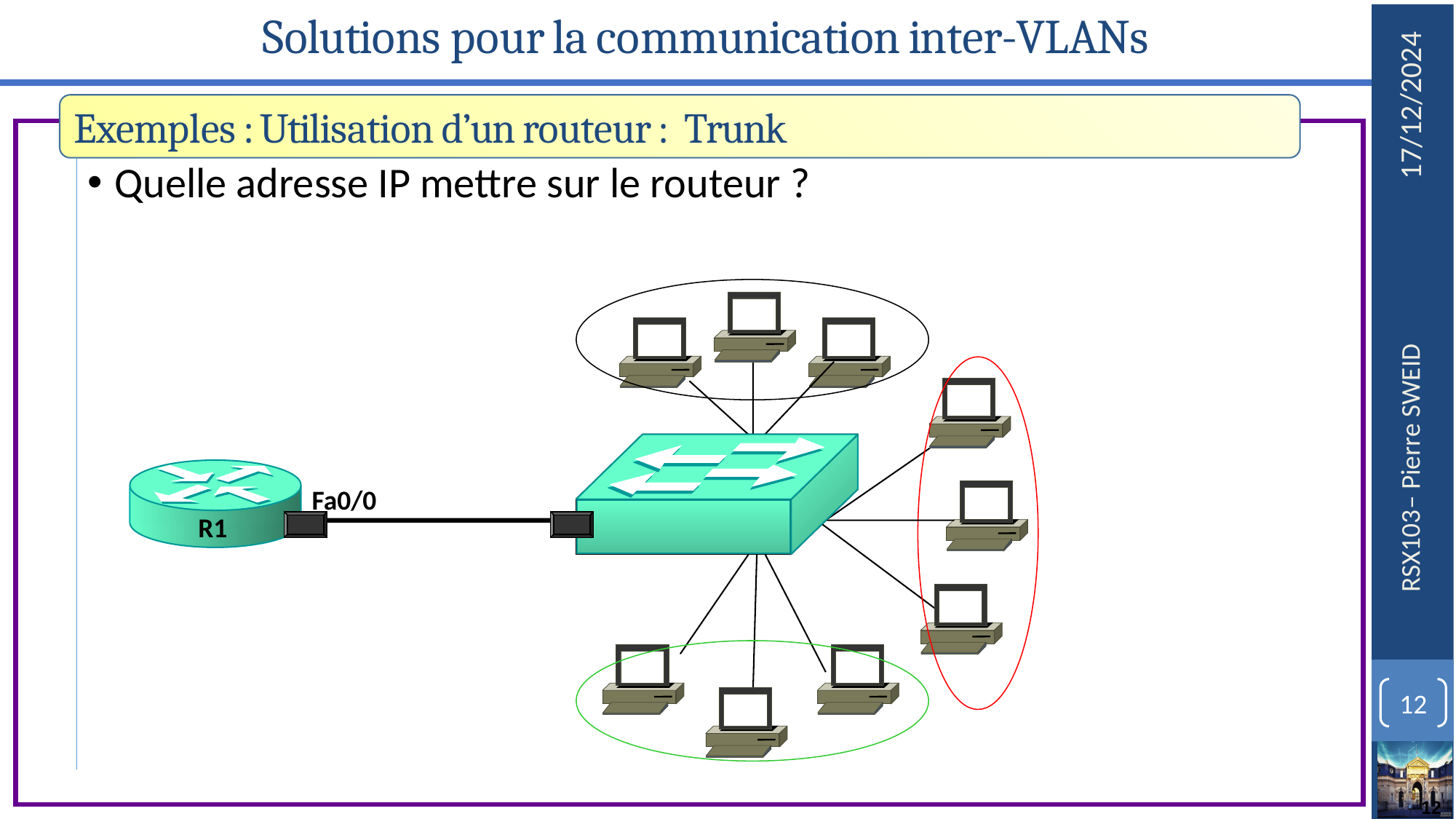

# Solutions pour la communication inter-VLANs
Exemples : Utilisation d’un routeur :  Trunk

Quelle adresse IP mettre sur le routeur ?

Fa0/0

R1

12